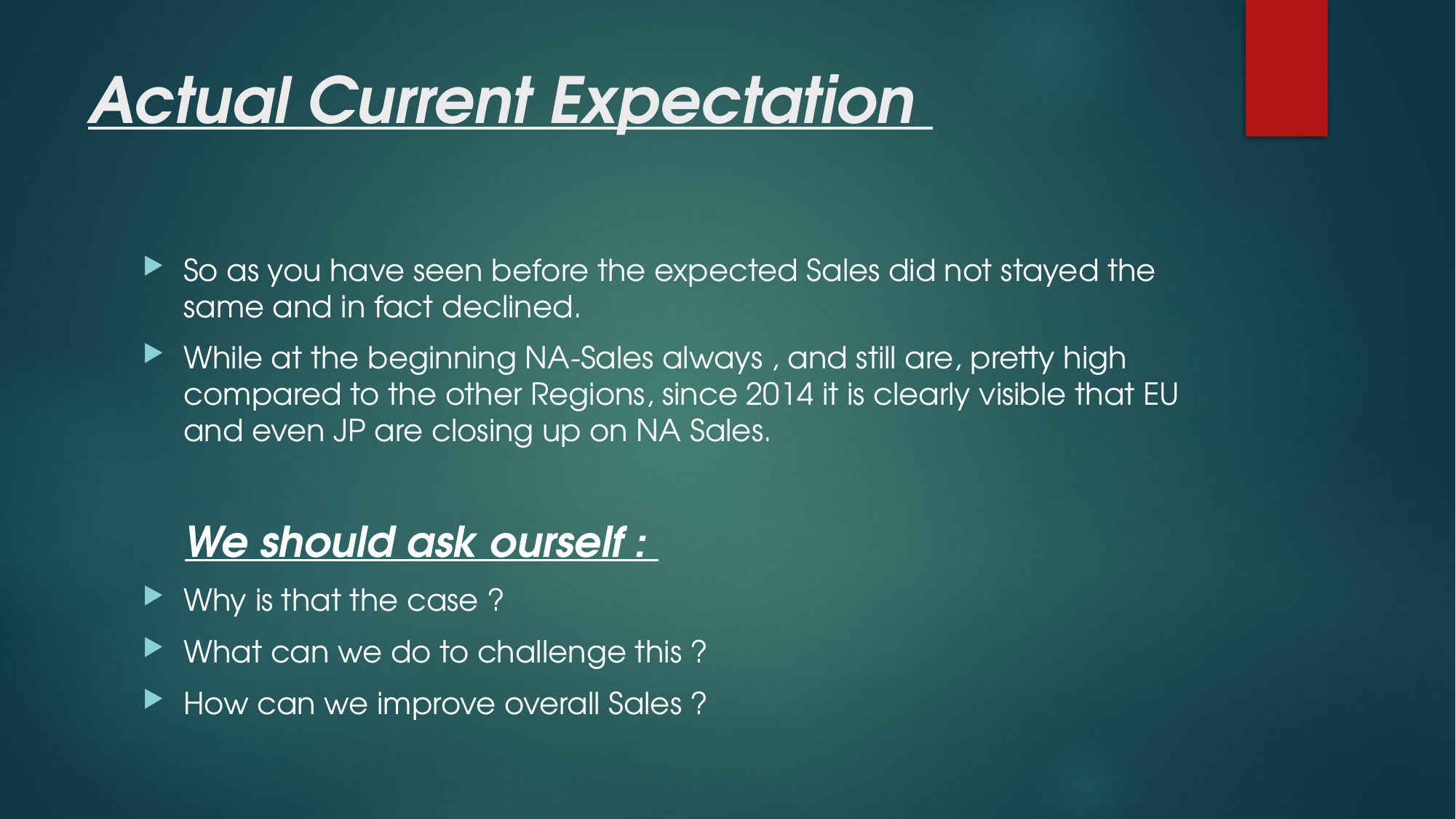

# Actual Current Expectation
So as you have seen before the expected Sales did not stayed the same and in fact declined.
While at the beginning NA-Sales always , and still are, pretty high compared to the other Regions, since 2014 it is clearly visible that EU and even JP are closing up on NA Sales.

     We should ask ourself :
Why is that the case ?
What can we do to challenge this ?
How can we improve overall Sales ?